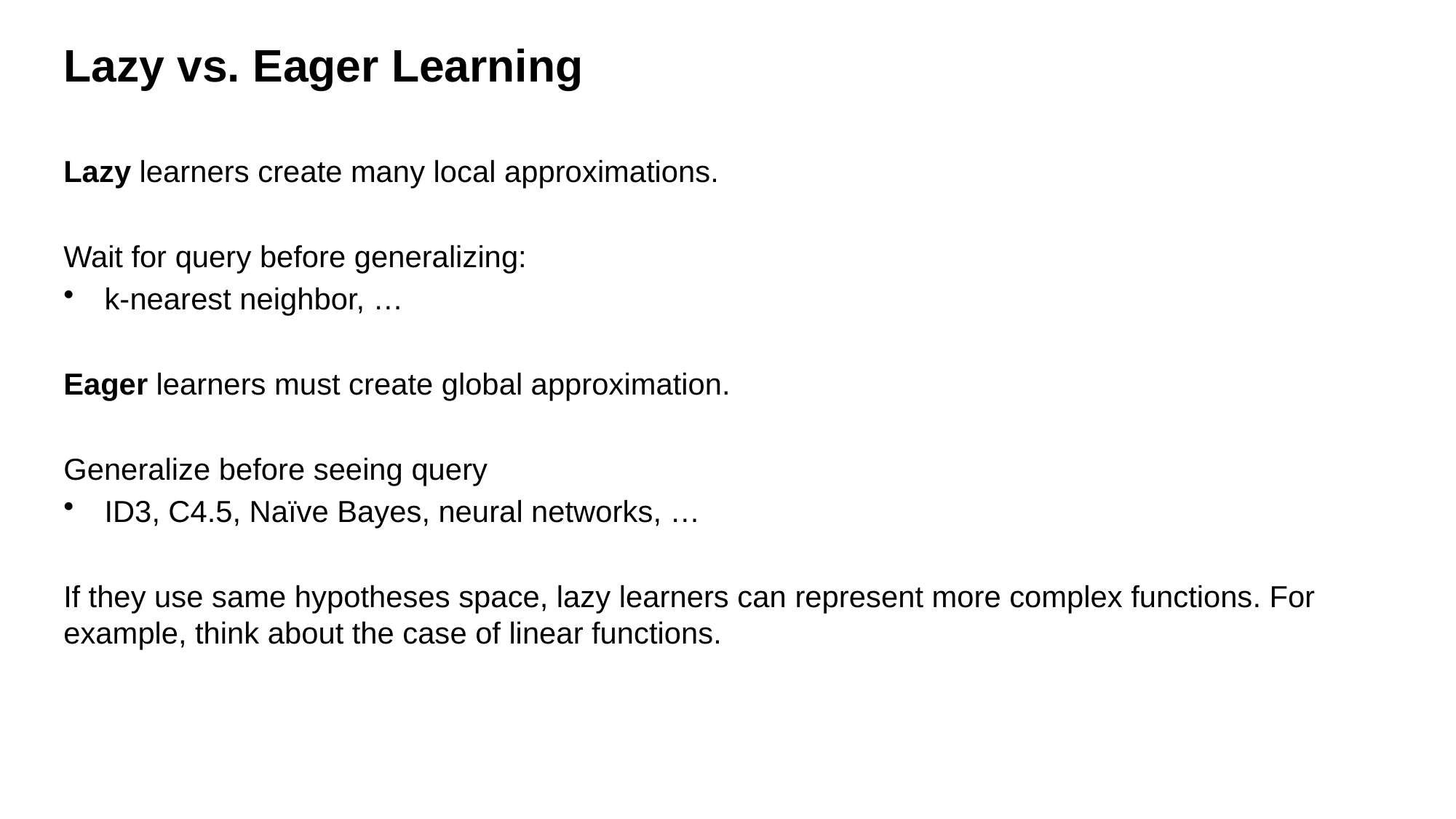

# Lazy vs. Eager Learning
Lazy learners create many local approximations.

Wait for query before generalizing:
k-nearest neighbor, …

Eager learners must create global approximation.

Generalize before seeing query
ID3, C4.5, Naïve Bayes, neural networks, …

If they use same hypotheses space, lazy learners can represent more complex functions. For example, think about the case of linear functions.